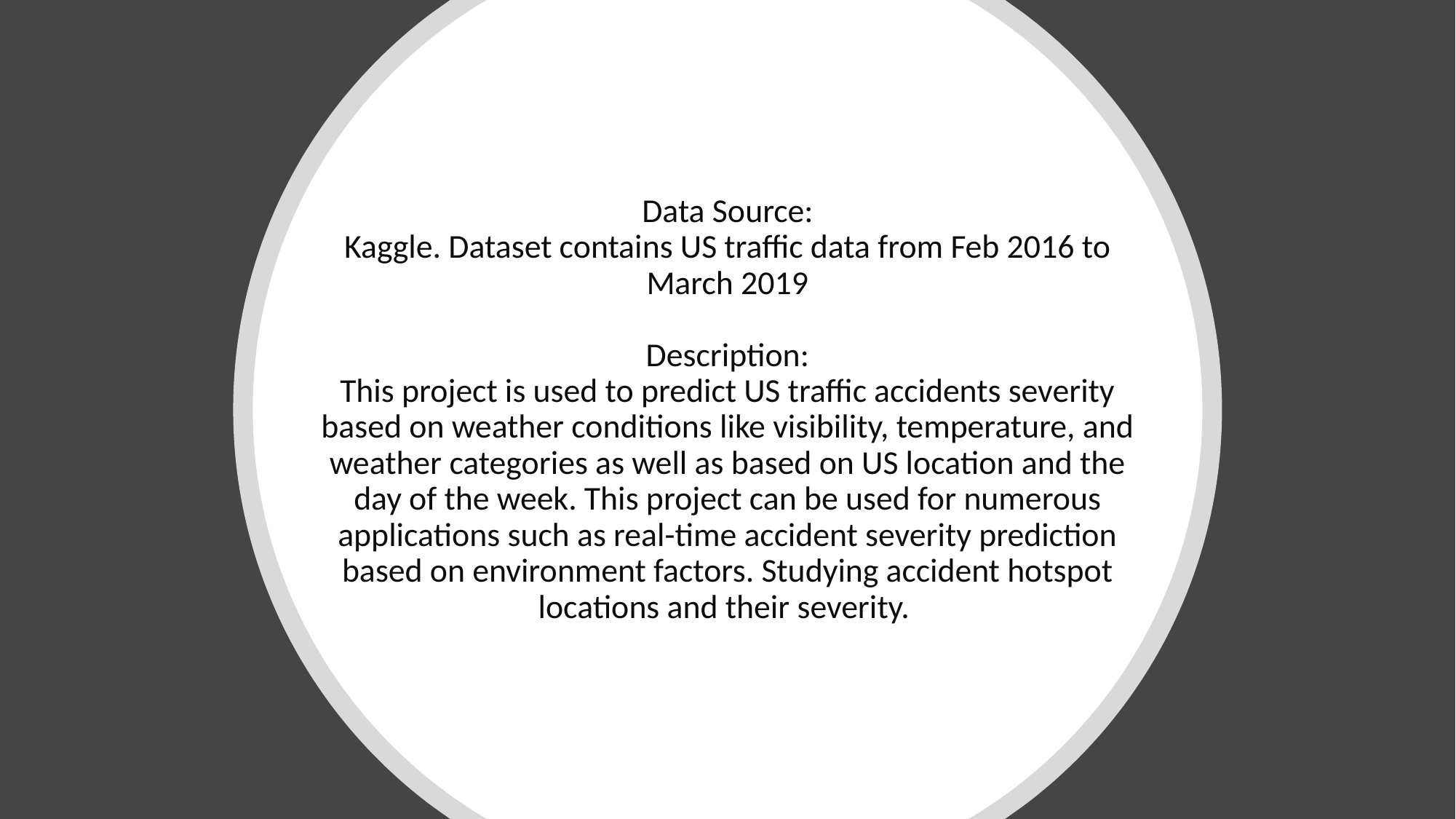

# Data Source: Kaggle. Dataset contains US traffic data from Feb 2016 to March 2019 Description: This project is used to predict US traffic accidents severity based on weather conditions like visibility, temperature, and weather categories as well as based on US location and the day of the week. This project can be used for numerous applications such as real-time accident severity prediction based on environment factors. Studying accident hotspot locations and their severity.